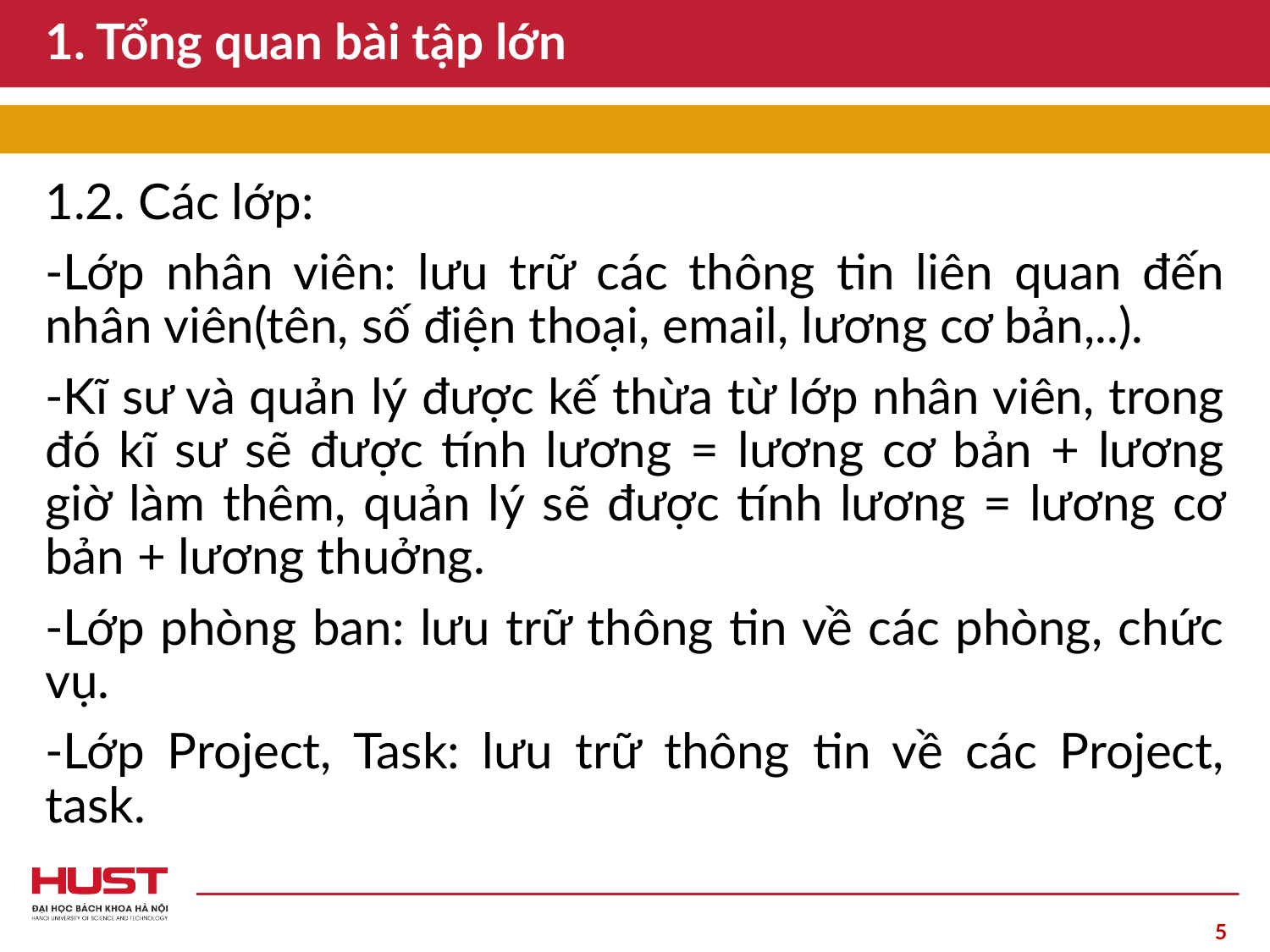

# 1. Tổng quan bài tập lớn
1.2. Các lớp:
-Lớp nhân viên: lưu trữ các thông tin liên quan đến nhân viên(tên, số điện thoại, email, lương cơ bản,..).
-Kĩ sư và quản lý được kế thừa từ lớp nhân viên, trong đó kĩ sư sẽ được tính lương = lương cơ bản + lương giờ làm thêm, quản lý sẽ được tính lương = lương cơ bản + lương thuởng.
-Lớp phòng ban: lưu trữ thông tin về các phòng, chức vụ.
-Lớp Project, Task: lưu trữ thông tin về các Project, task.
5